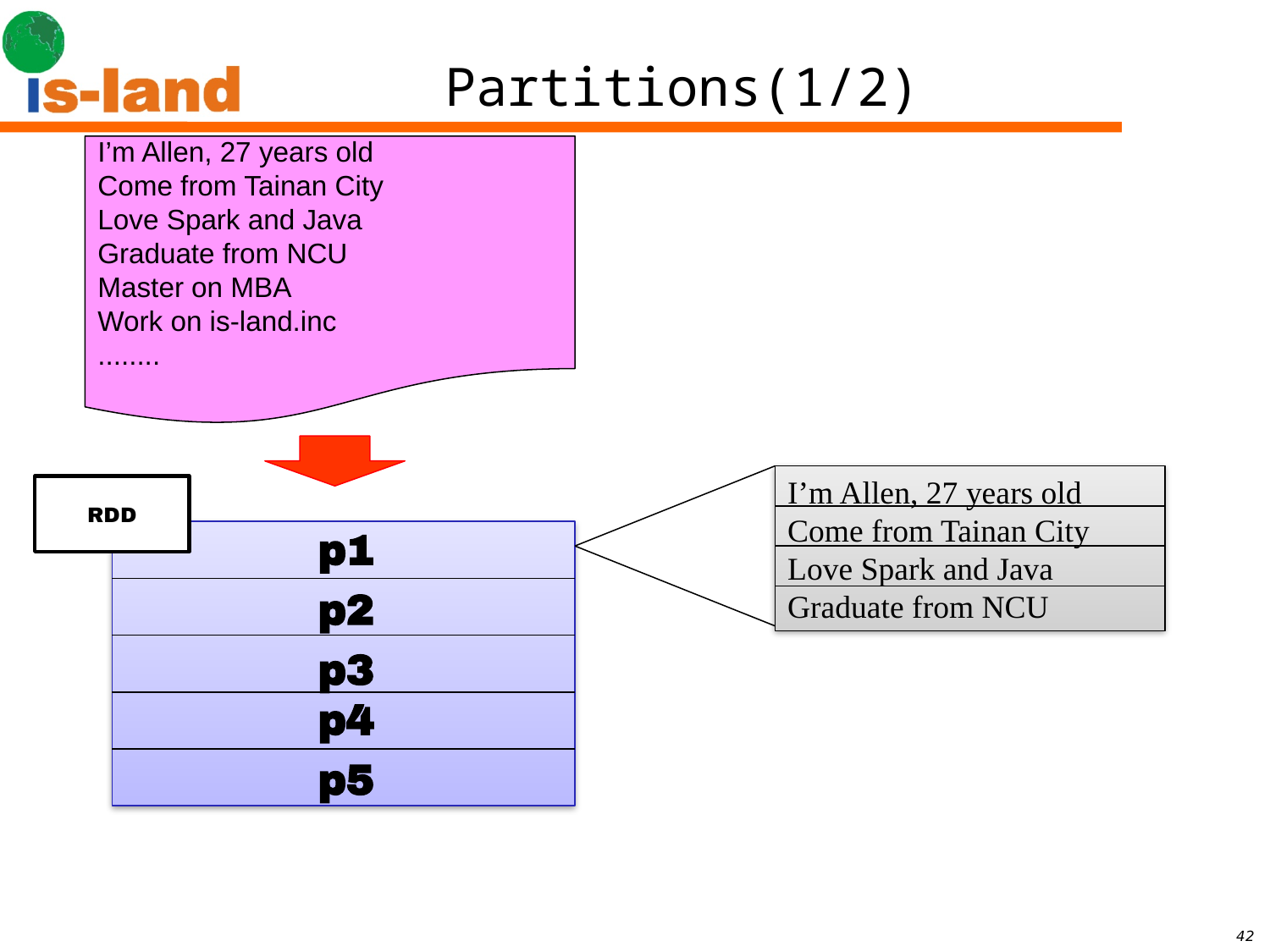

# Partitions(1/2)
I’m Allen, 27 years old
Come from Tainan City
Love Spark and Java
Graduate from NCU
Master on MBA
Work on is-land.inc
........

I’m Allen, 27 years old
Come from Tainan City
Love Spark and Java
Graduate from NCU
RDD

p1
p2
p3
p4
p5